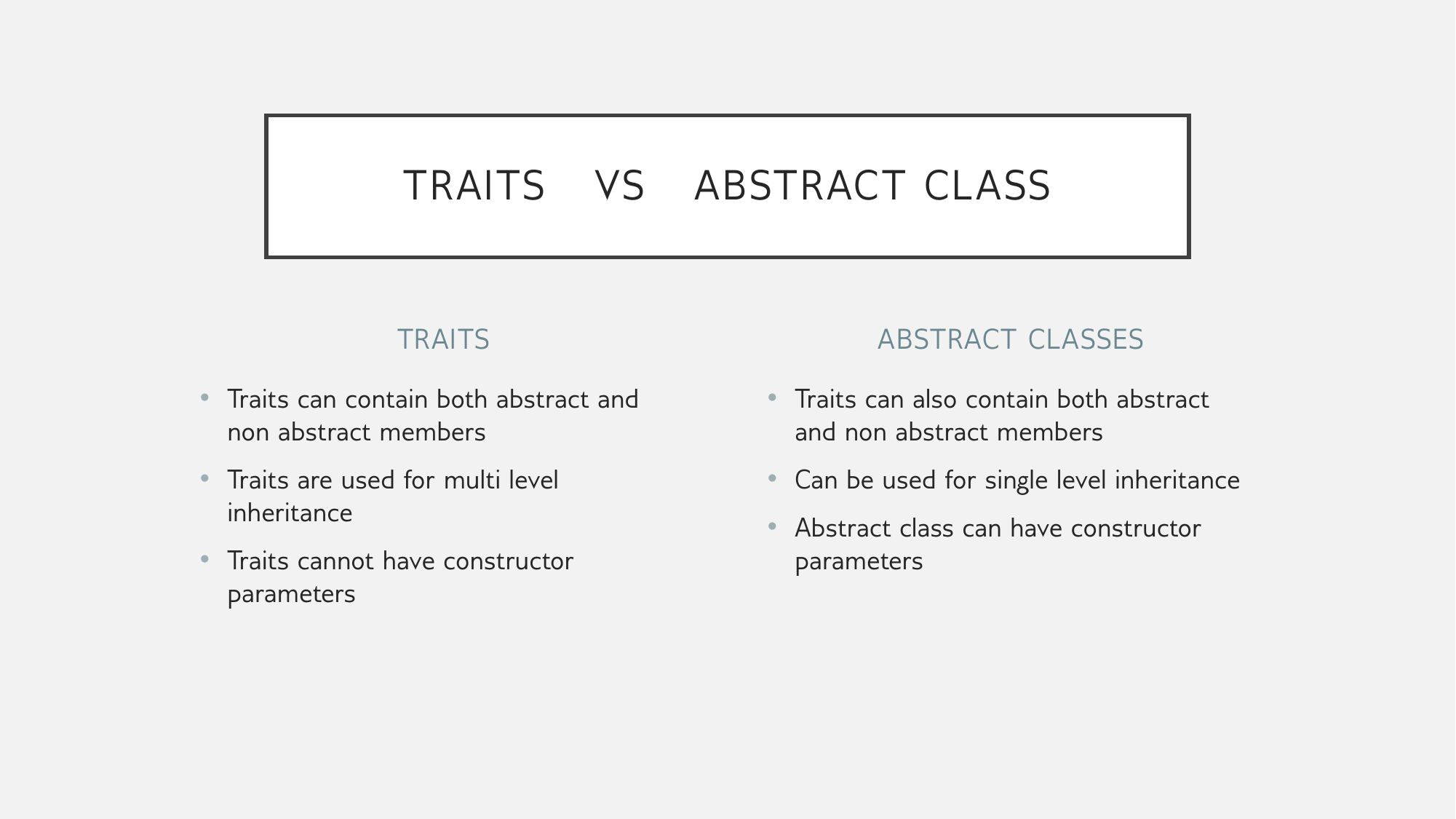

# Traits   Vs   Abstract Class
Traits
Abstract Classes
Traits can contain both abstract and non abstract members
Traits are used for multi level inheritance
Traits cannot have constructor parameters
Traits can also contain both abstract and non abstract members
Can be used for single level inheritance
Abstract class can have constructor parameters